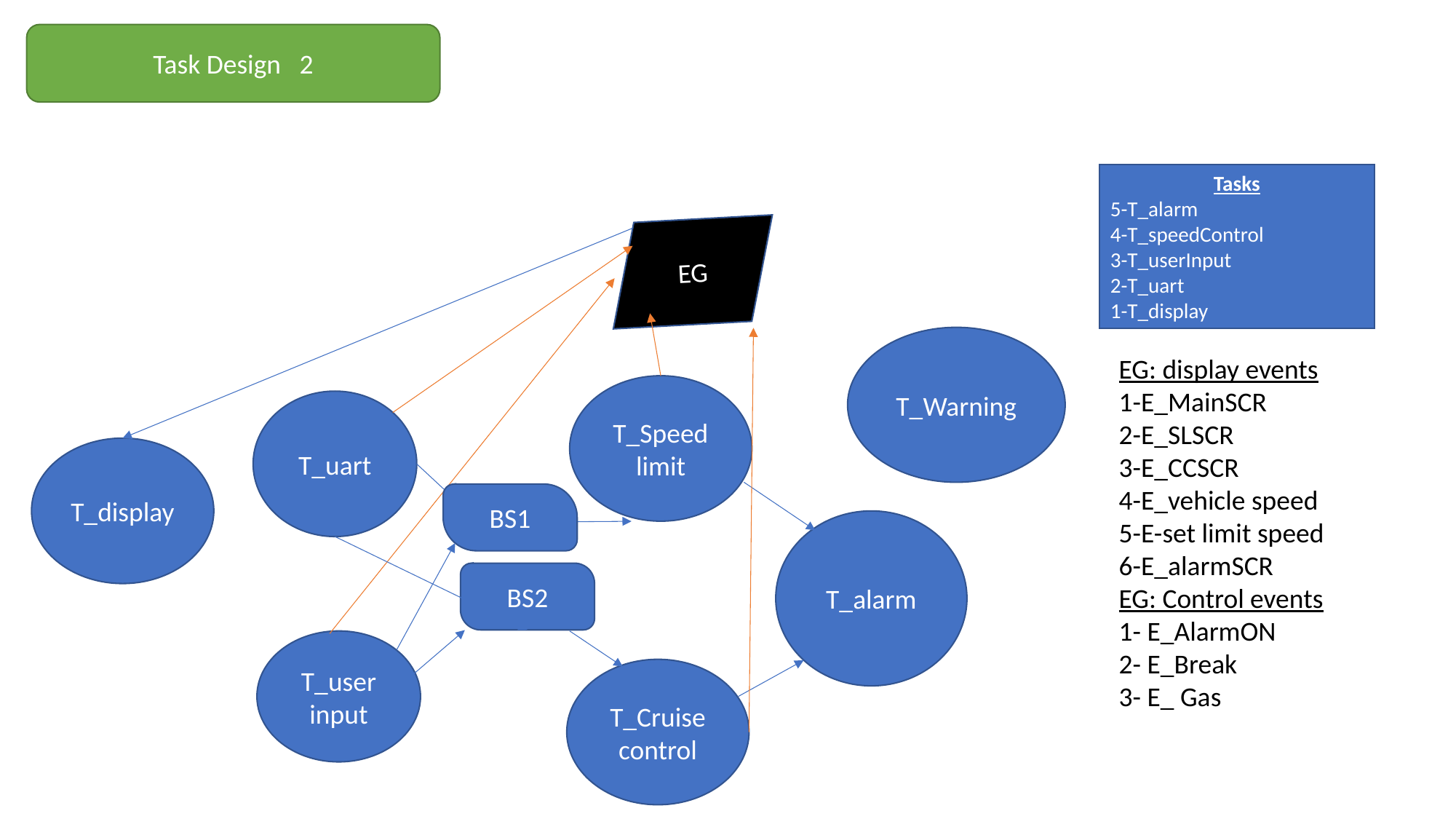

Task Design   2

Tasks
5-T_alarm
4-T_speedControl
3-T_userInput
2-T_uart
1-T_display

EG
T_Warning
EG: display events
1-E_MainSCR
2-E_SLSCR
3-E_CCSCR
4-E_vehicle speed
5-E-set limit speed
6-E_alarmSCR
EG: Control events
1- E_AlarmON
2- E_Break
3- E_ Gas
T_Speed limit
T_uart
T_display
BS1
T_alarm
BS2
T_user input
T_Cruise control